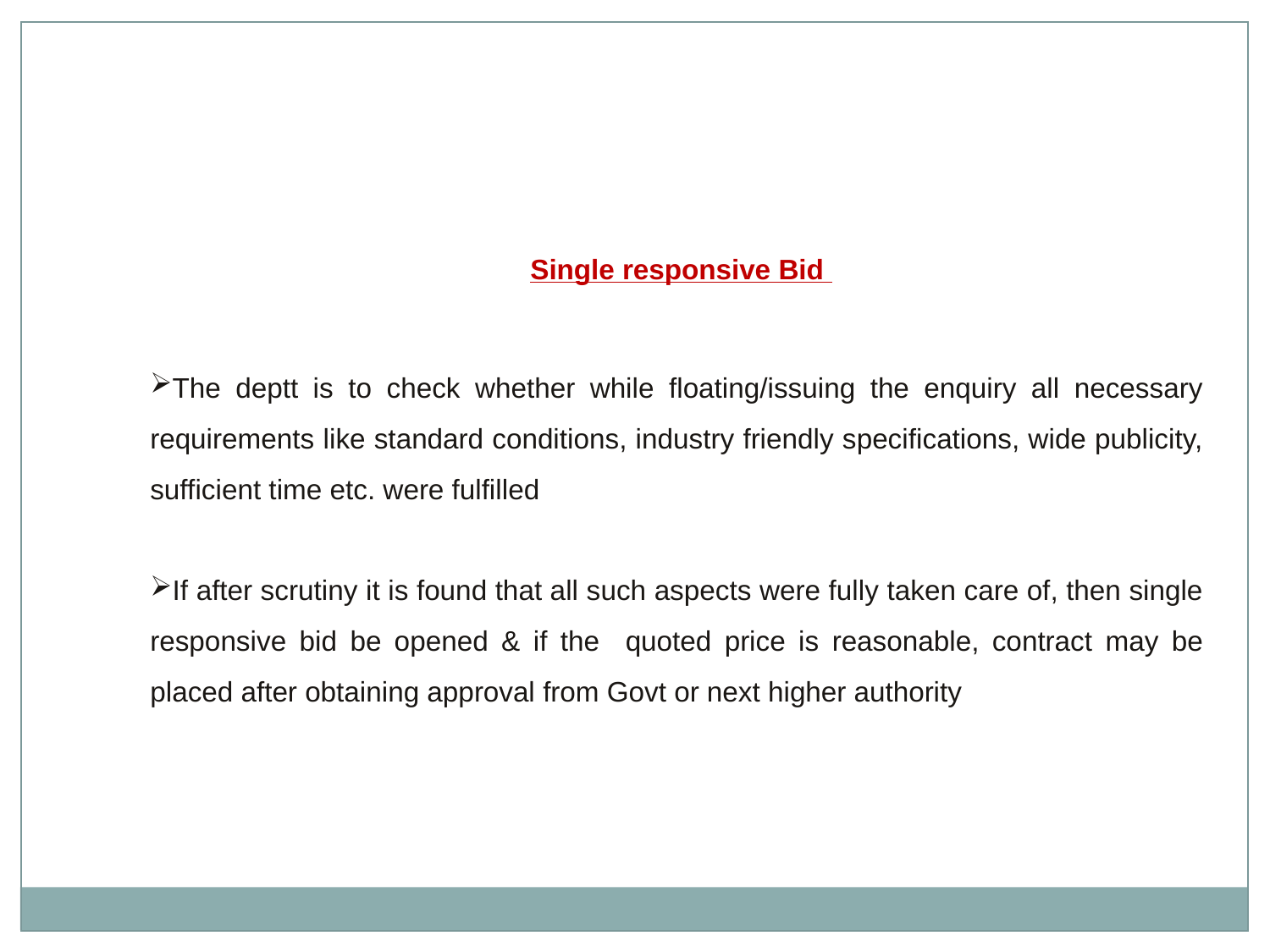

Single responsive Bid

The deptt is to check whether while floating/issuing the enquiry all necessary requirements like standard conditions, industry friendly specifications, wide publicity, sufficient time etc. were fulfilled

If after scrutiny it is found that all such aspects were fully taken care of, then single responsive bid be opened & if the  quoted price is reasonable, contract may be placed after obtaining approval from Govt or next higher authority